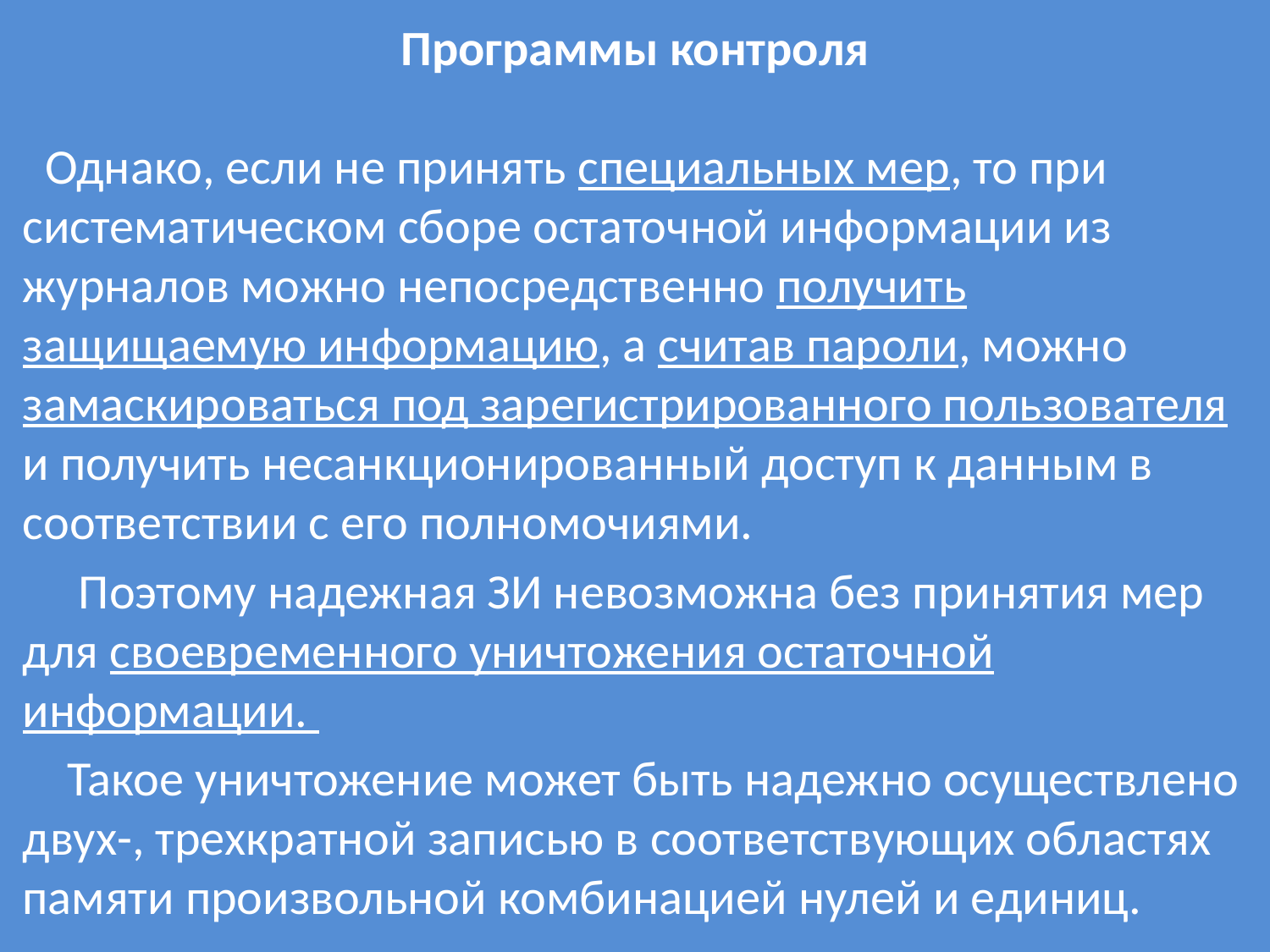

# Программы контроля

  Однако, если не принять специальных мер, то при систематическом сборе остаточной информации из журналов можно непосредственно получить защищаемую информацию, а считав пароли, можно замаскироваться под зарегистрированного пользователя и получить несанкционированный доступ к данным в соответствии с его полномочиями.
     Поэтому надежная ЗИ невозможна без принятия мер для своевременного уничтожения остаточной информации.
    Такое уничтожение может быть надежно осуществлено двух-, трехкратной записью в соответствующих областях памяти произвольной комбинацией нулей и единиц.